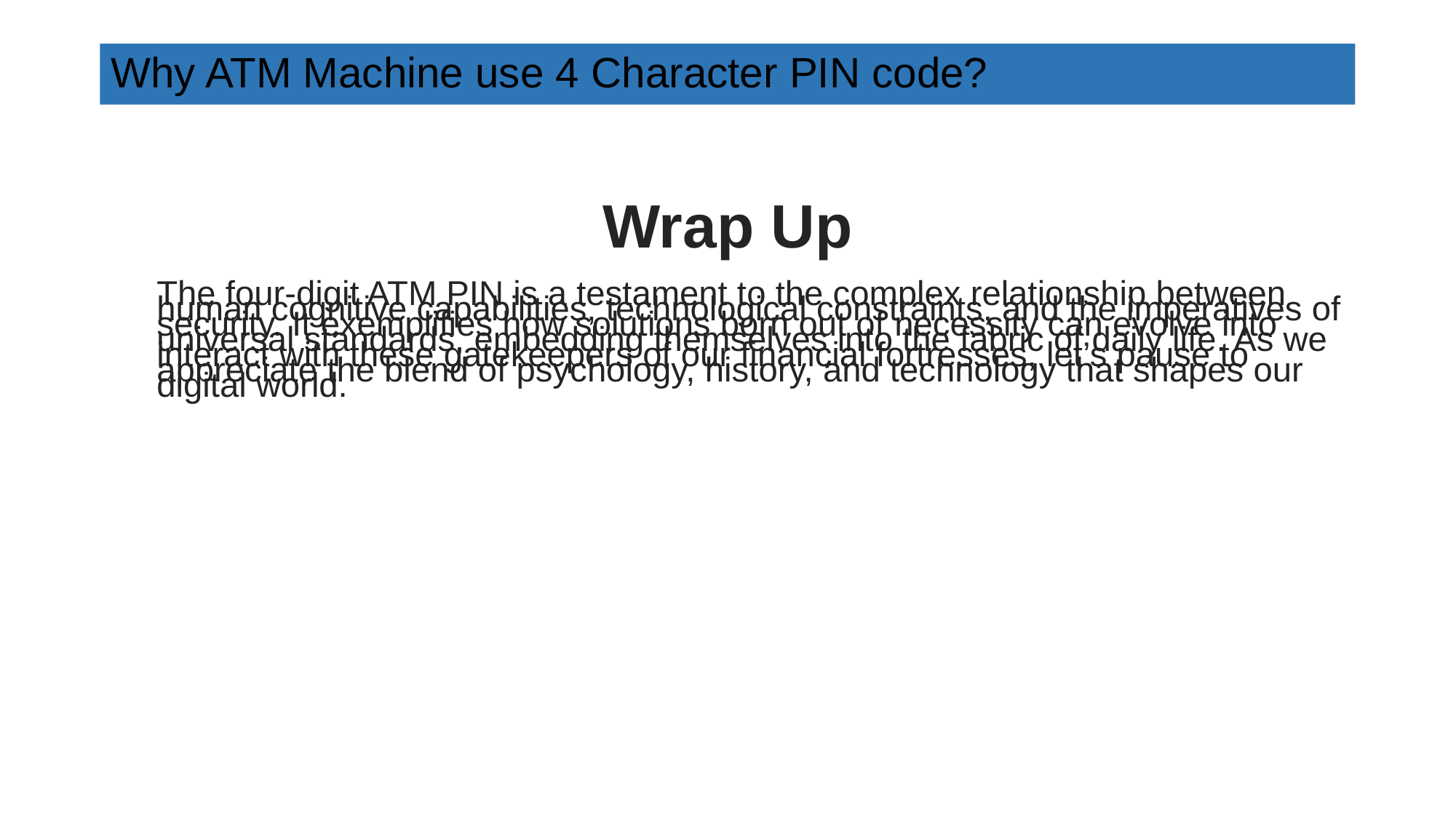

#
Why ATM Machine use 4 Character PIN code?

Wrap Up
The four-digit ATM PIN is a testament to the complex relationship between human cognitive capabilities, technological constraints, and the imperatives of security. It exemplifies how solutions born out of necessity can evolve into universal standards, embedding themselves into the fabric of daily life. As we interact with these gatekeepers of our financial fortresses, let’s pause to appreciate the blend of psychology, history, and technology that shapes our digital world.